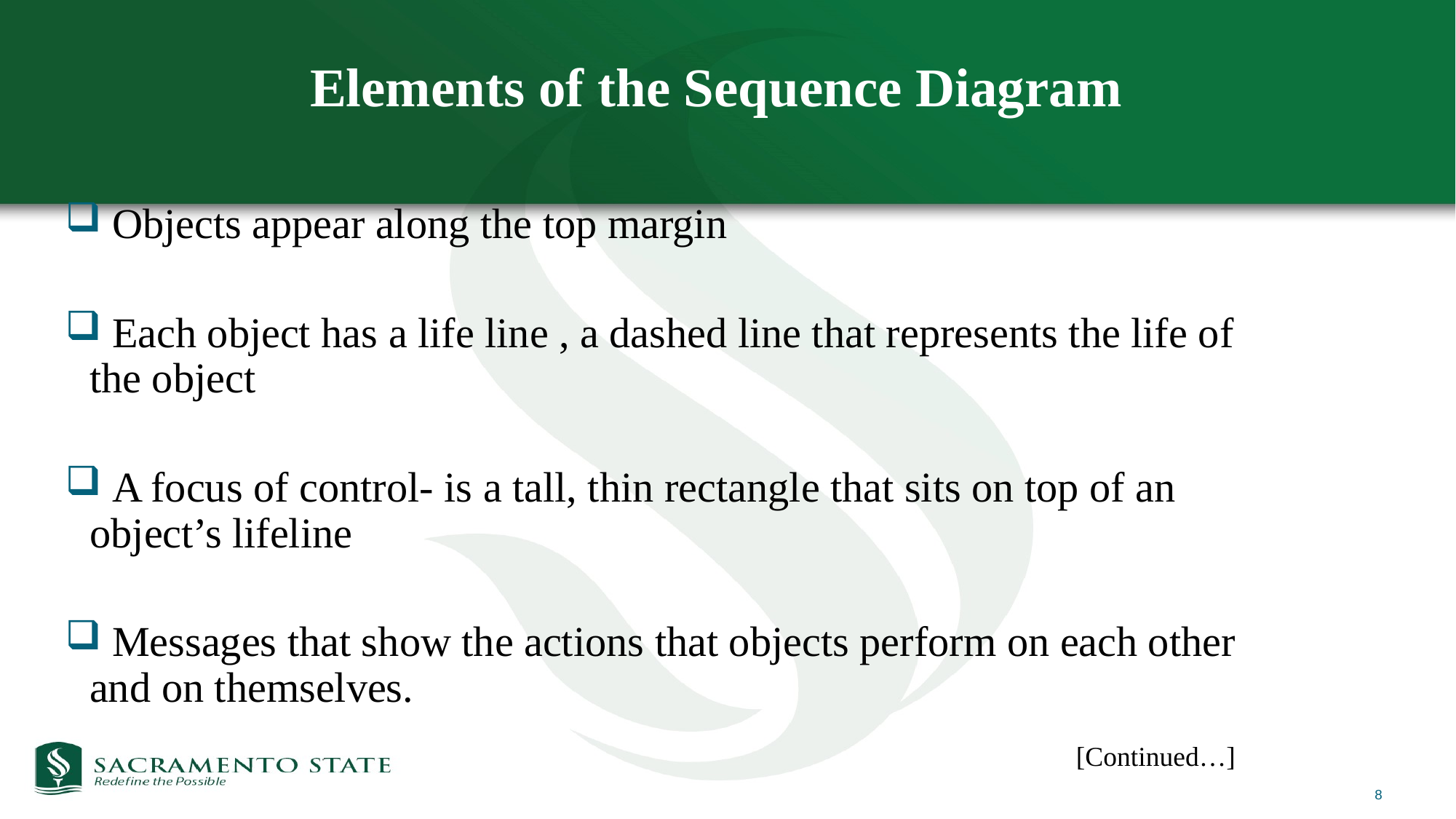

Elements of the Sequence Diagram
 Objects appear along the top margin

 Each object has a life line , a dashed line that represents the life of the object

 A focus of control- is a tall, thin rectangle that sits on top of an object’s lifeline

 Messages that show the actions that objects perform on each other and on themselves.
[Continued…]
8